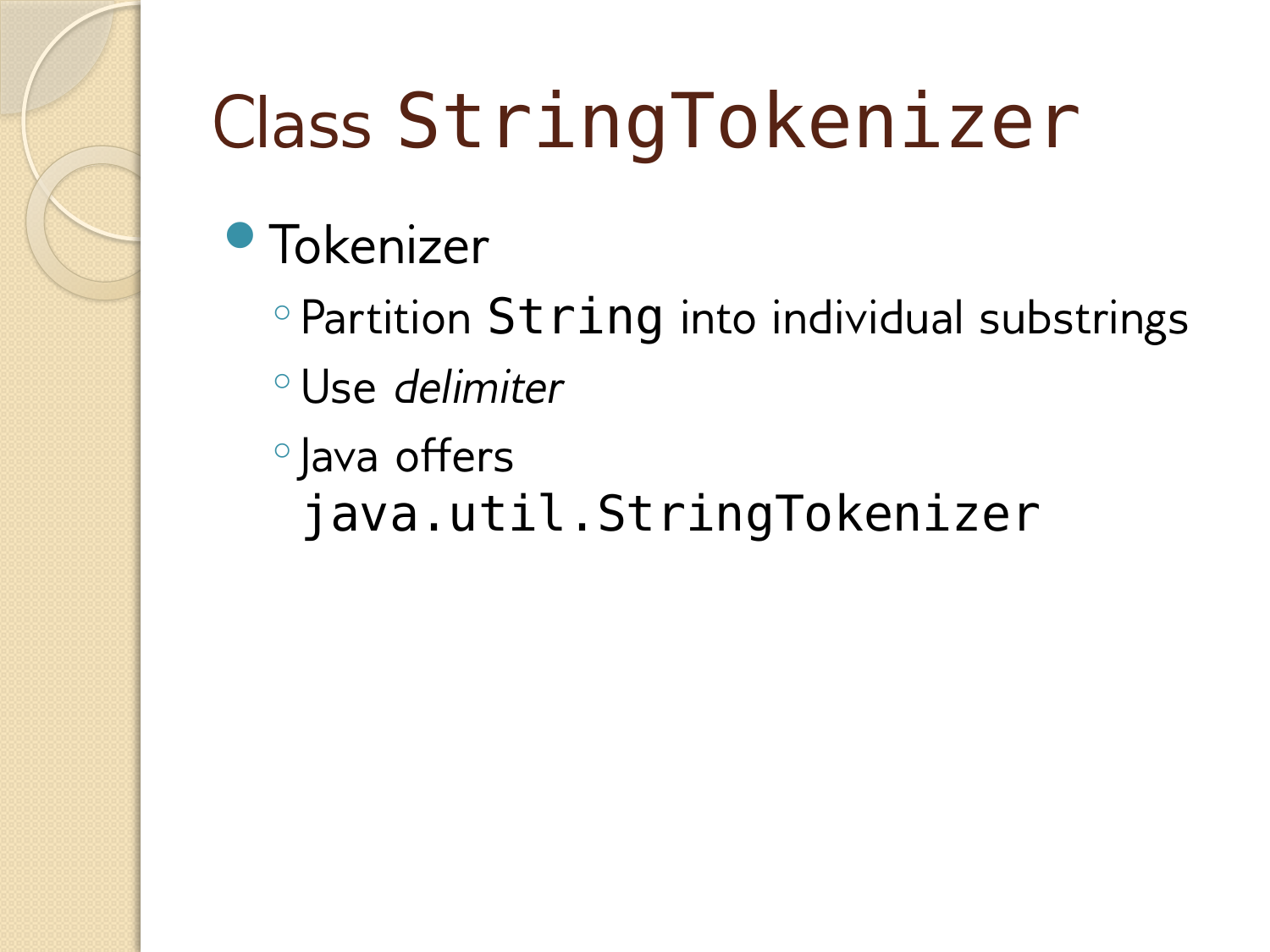

# Class StringTokenizer
Tokenizer
Partition String into individual substrings
Use delimiter
Java offers java.util.StringTokenizer